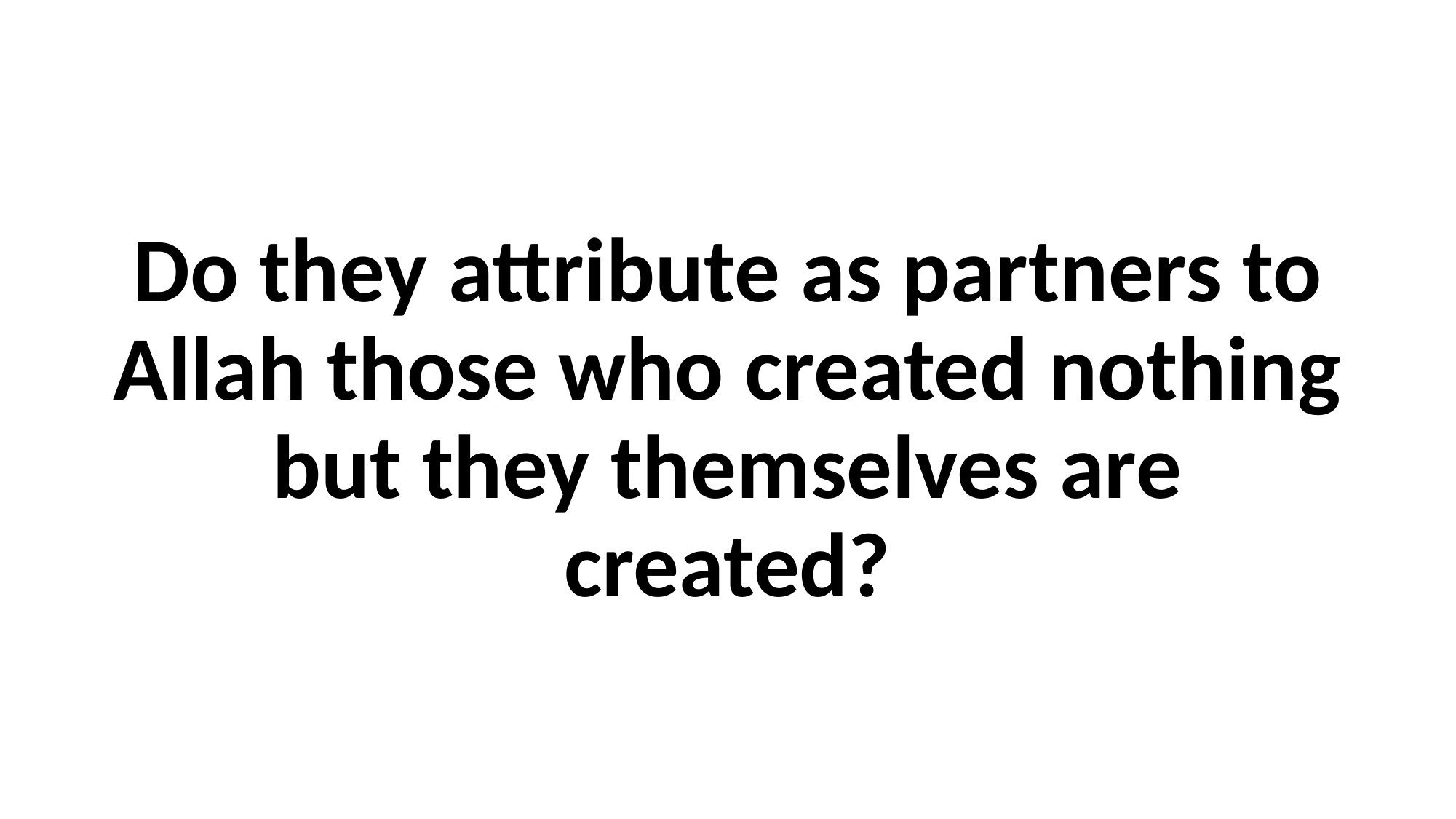

Do they attribute as partners to Allah those who created nothing but they themselves are created?